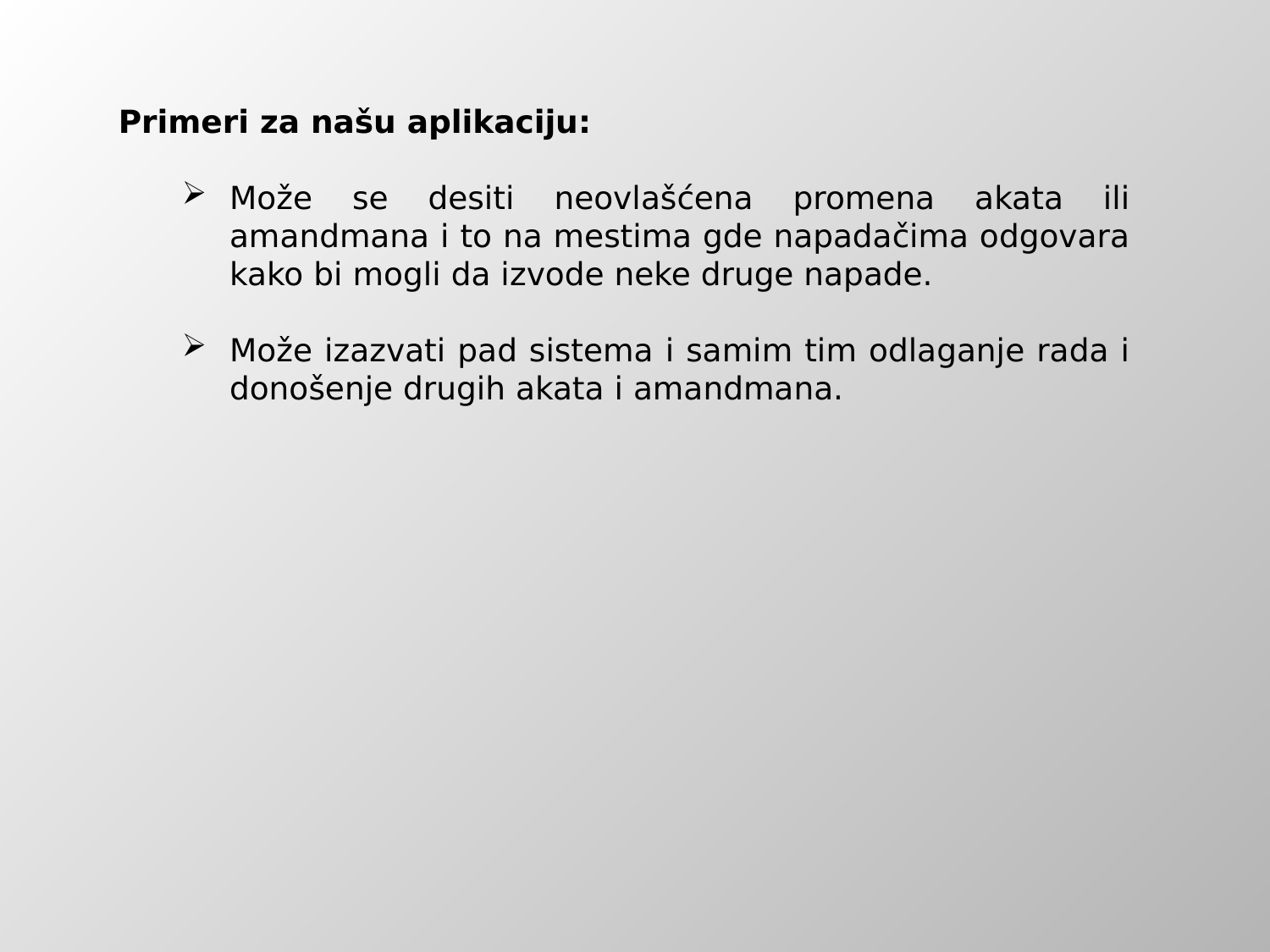

Primeri za našu aplikaciju:

Može se desiti neovlašćena promena akata ili amandmana i to na mestima gde napadačima odgovara kako bi mogli da izvode neke druge napade.

Može izazvati pad sistema i samim tim odlaganje rada i donošenje drugih akata i amandmana.